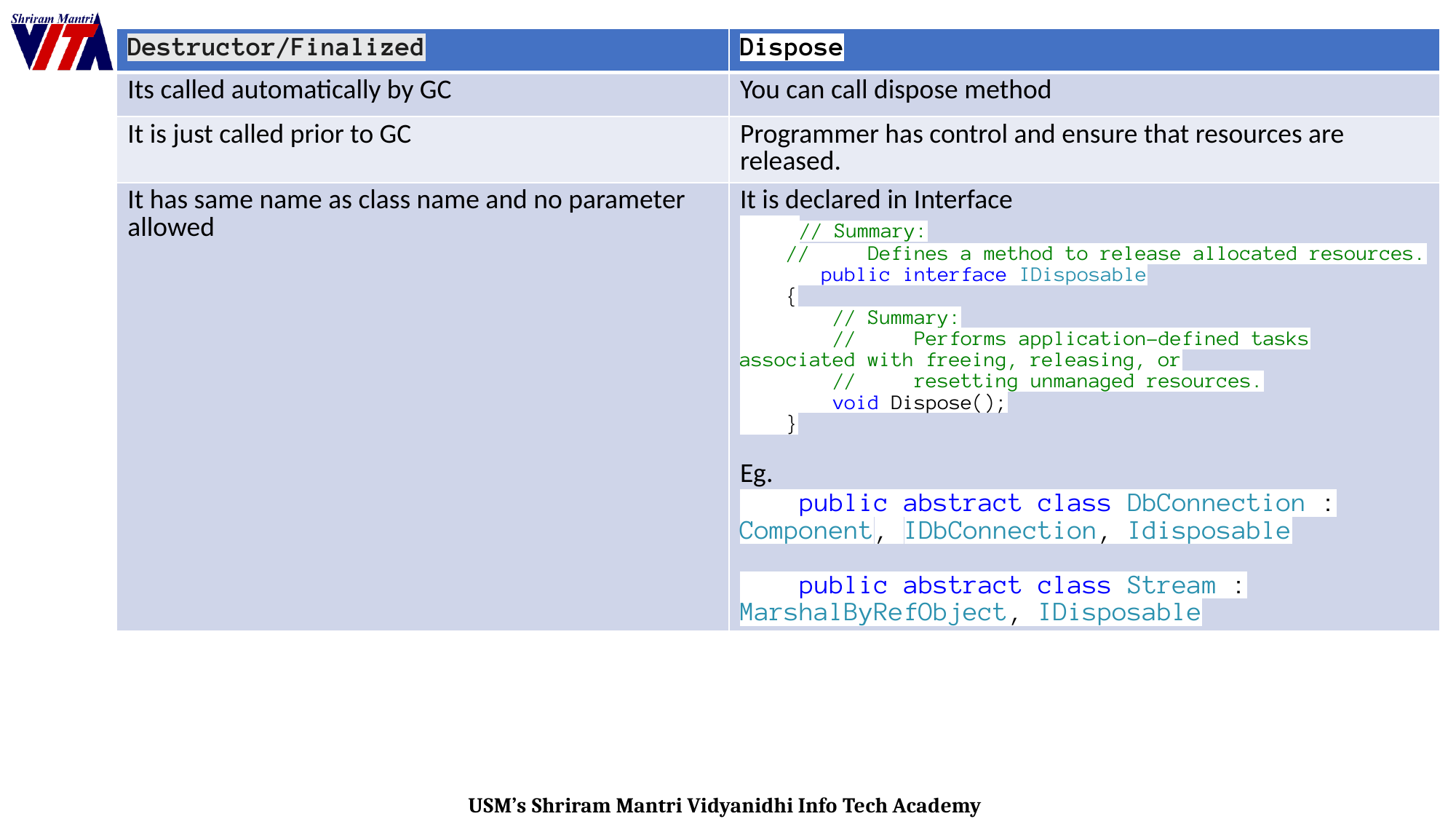

| Destructor/Finalized | Dispose |
| --- | --- |
| Its called automatically by GC | You can call dispose method |
| It is just called prior to GC | Programmer has control and ensure that resources are released. |
| It has same name as class name and no parameter allowed | It is declared in Interface // Summary: // Defines a method to release allocated resources. public interface IDisposable { // Summary: // Performs application-defined tasks associated with freeing, releasing, or // resetting unmanaged resources. void Dispose(); } Eg. public abstract class DbConnection : Component, IDbConnection, Idisposable public abstract class Stream : MarshalByRefObject, IDisposable |